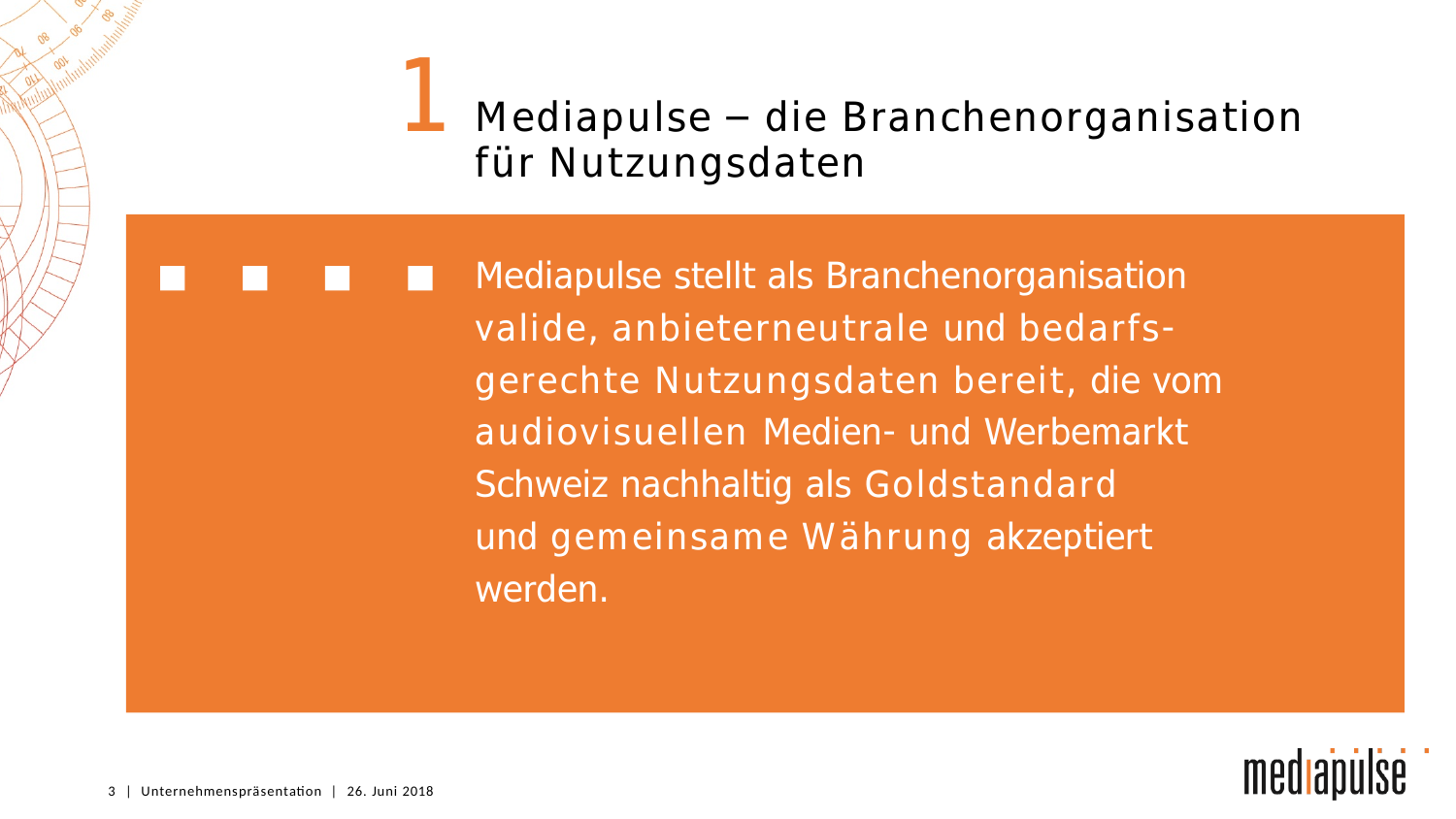

# 1
Mediapulse – die Branchenorganisation
für Nutzungsdaten

Mediapulse stellt als Branchenorganisation valide, anbieterneutrale und bedarfs-
gerechte Nutzungsdaten bereit, die vom audiovisuellen Medien- und Werbemarkt Schweiz nachhaltig als Goldstandard
und gemeinsame Währung akzeptiert werden.